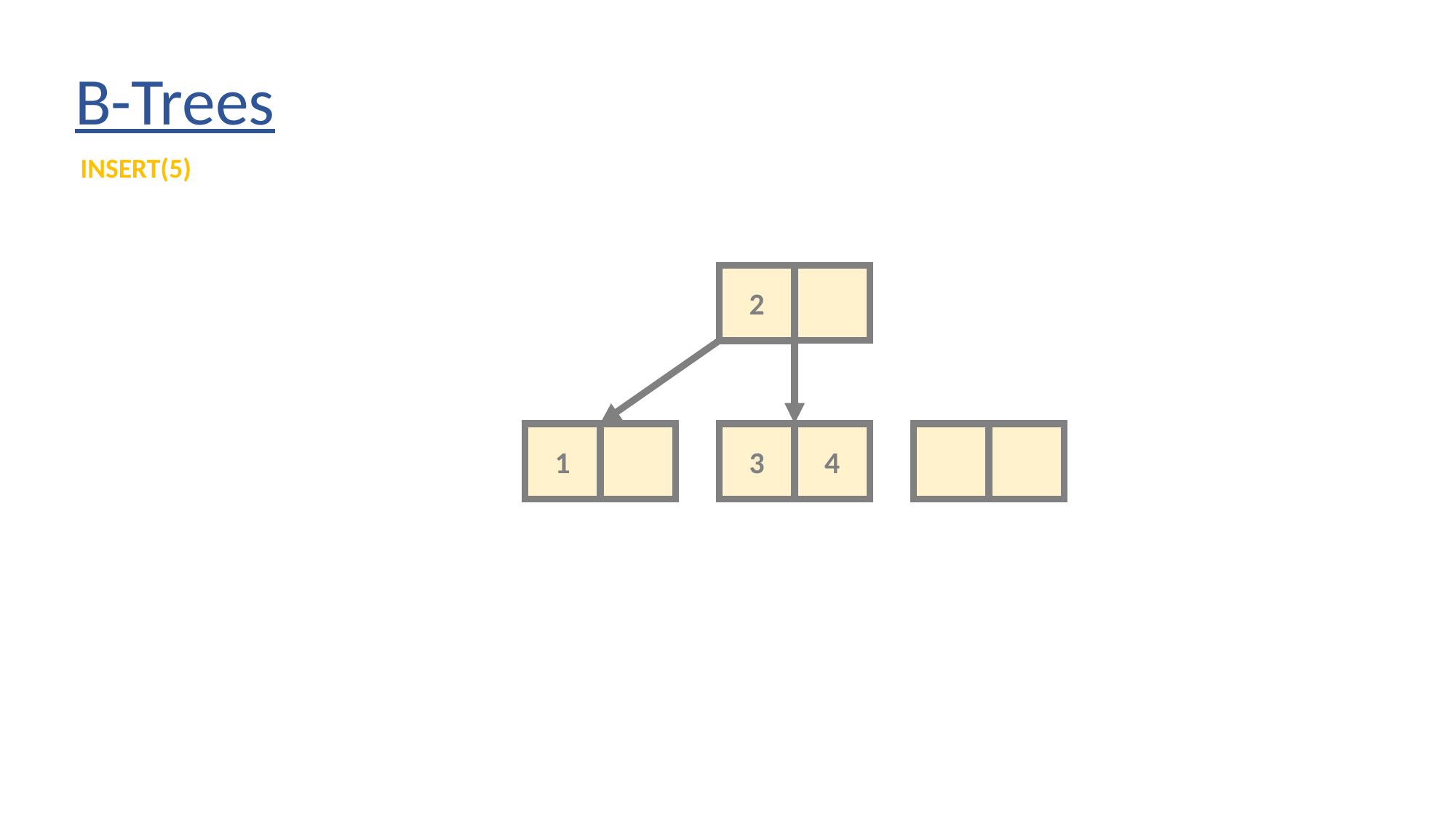

# B-Trees
INSERT(5)

2

4

1
3